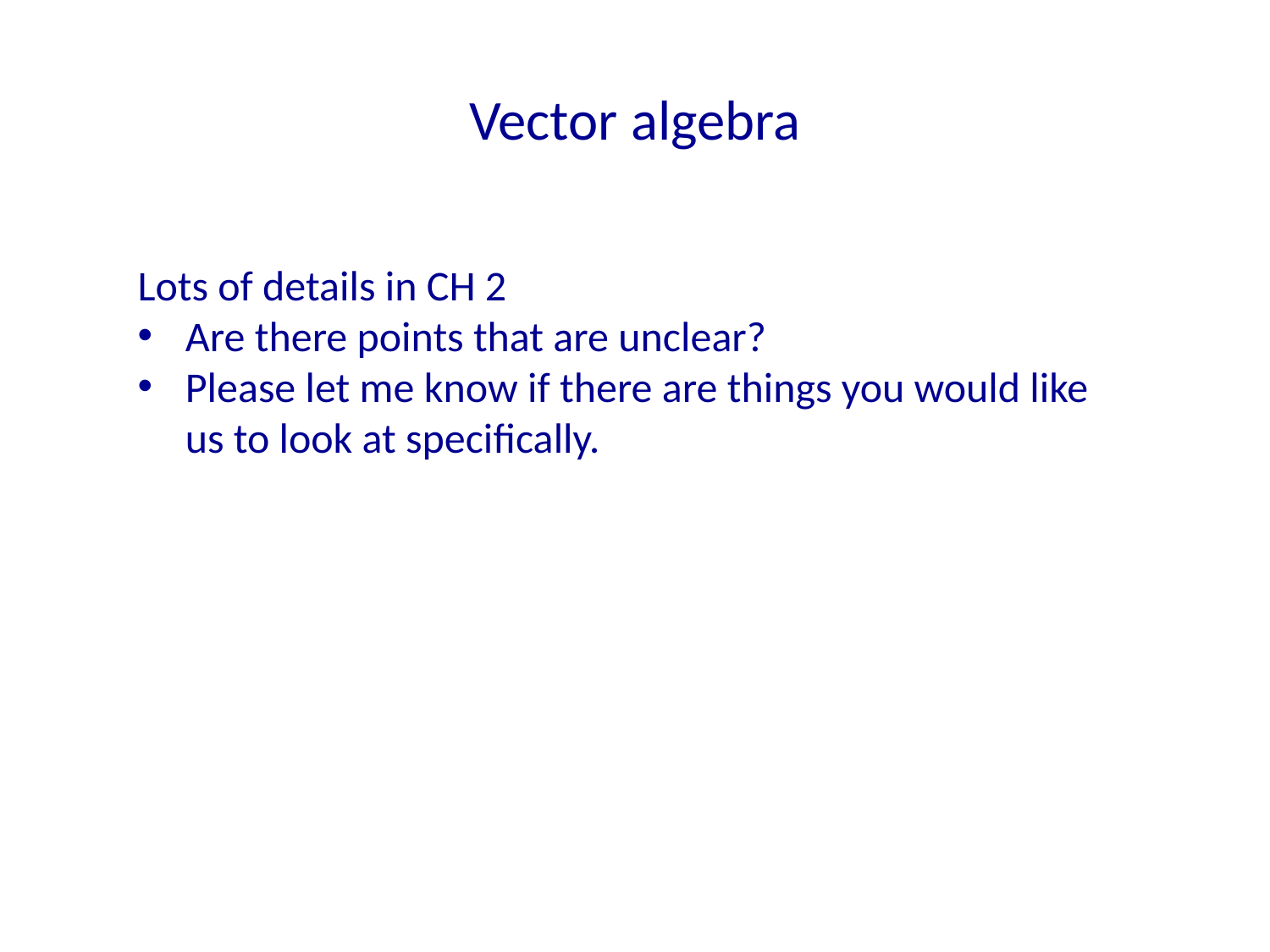

# Vector algebra
Lots of details in CH 2
Are there points that are unclear?
Please let me know if there are things you would like us to look at specifically.